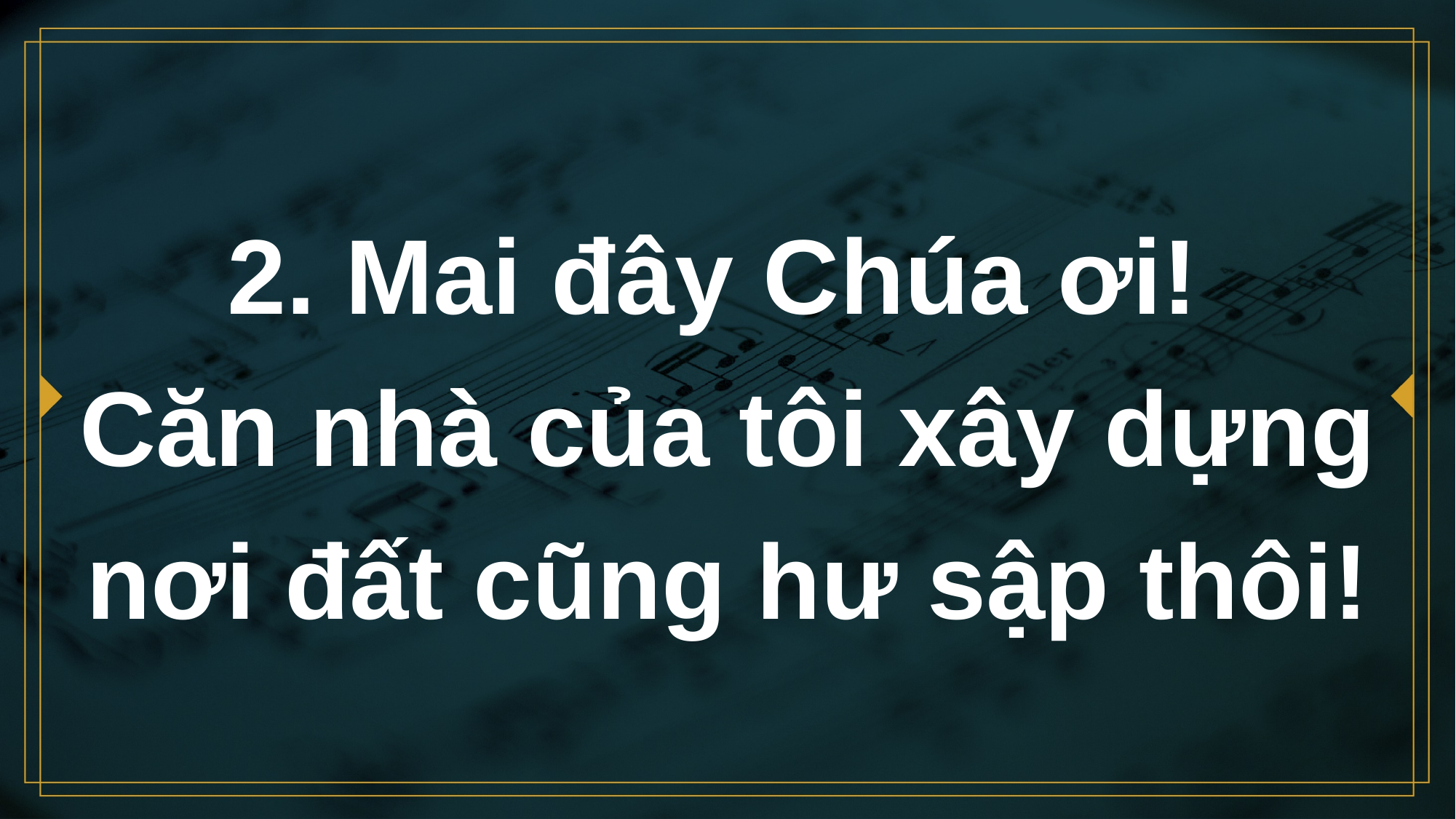

# 2. Mai đây Chúa ơi! Căn nhà của tôi xây dựng nơi đất cũng hư sập thôi!